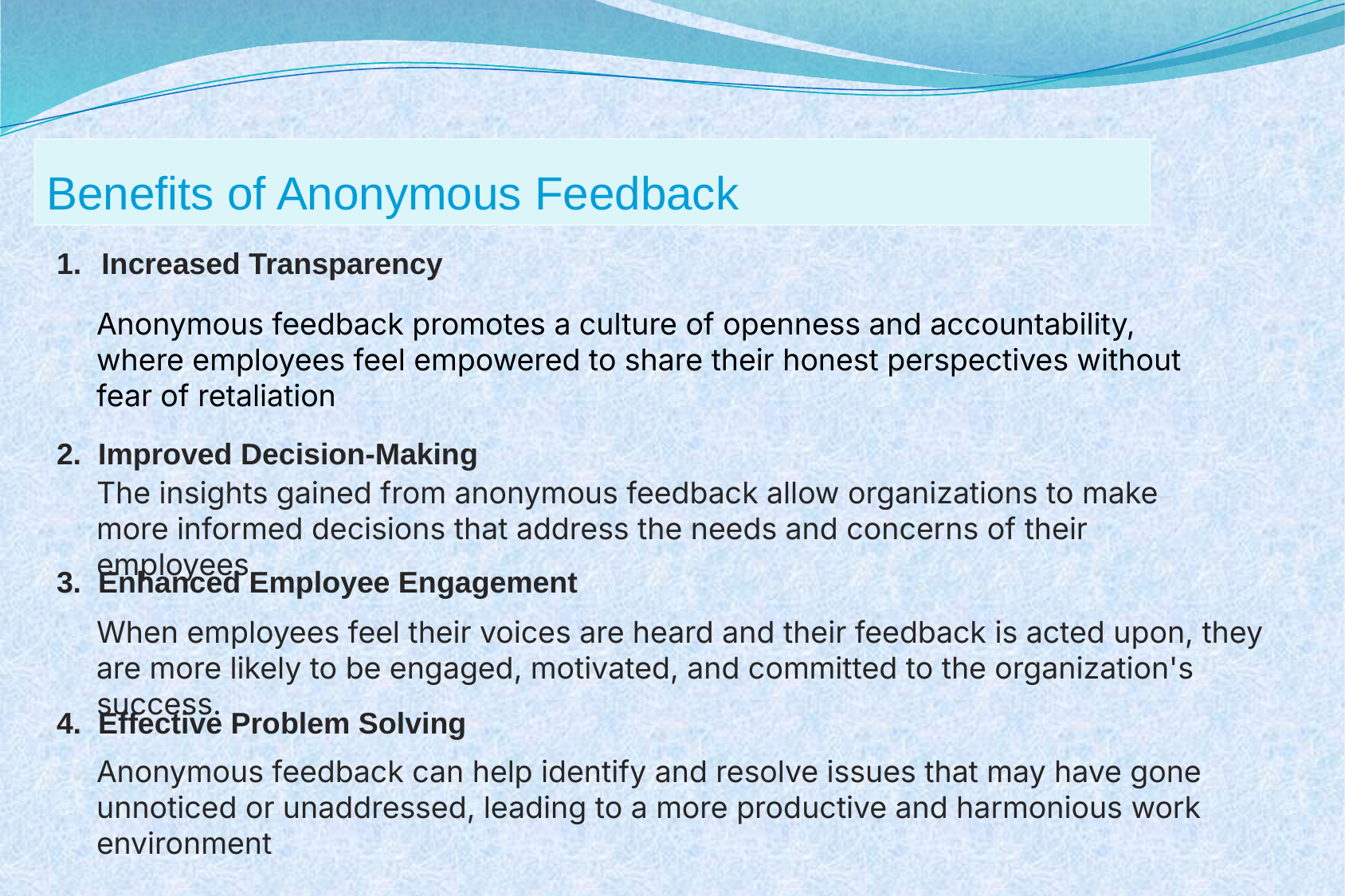

Benefits of Anonymous Feedback
Increased Transparency
Anonymous feedback promotes a culture of openness and accountability, where employees feel empowered to share their honest perspectives without fear of retaliation
2.  Improved Decision-Making
The insights gained from anonymous feedback allow organizations to make more informed decisions that address the needs and concerns of their employees
3.  Enhanced Employee Engagement
When employees feel their voices are heard and their feedback is acted upon, they are more likely to be engaged, motivated, and committed to the organization's success.

4.  Effective Problem Solving
Anonymous feedback can help identify and resolve issues that may have gone unnoticed or unaddressed, leading to a more productive and harmonious work environment